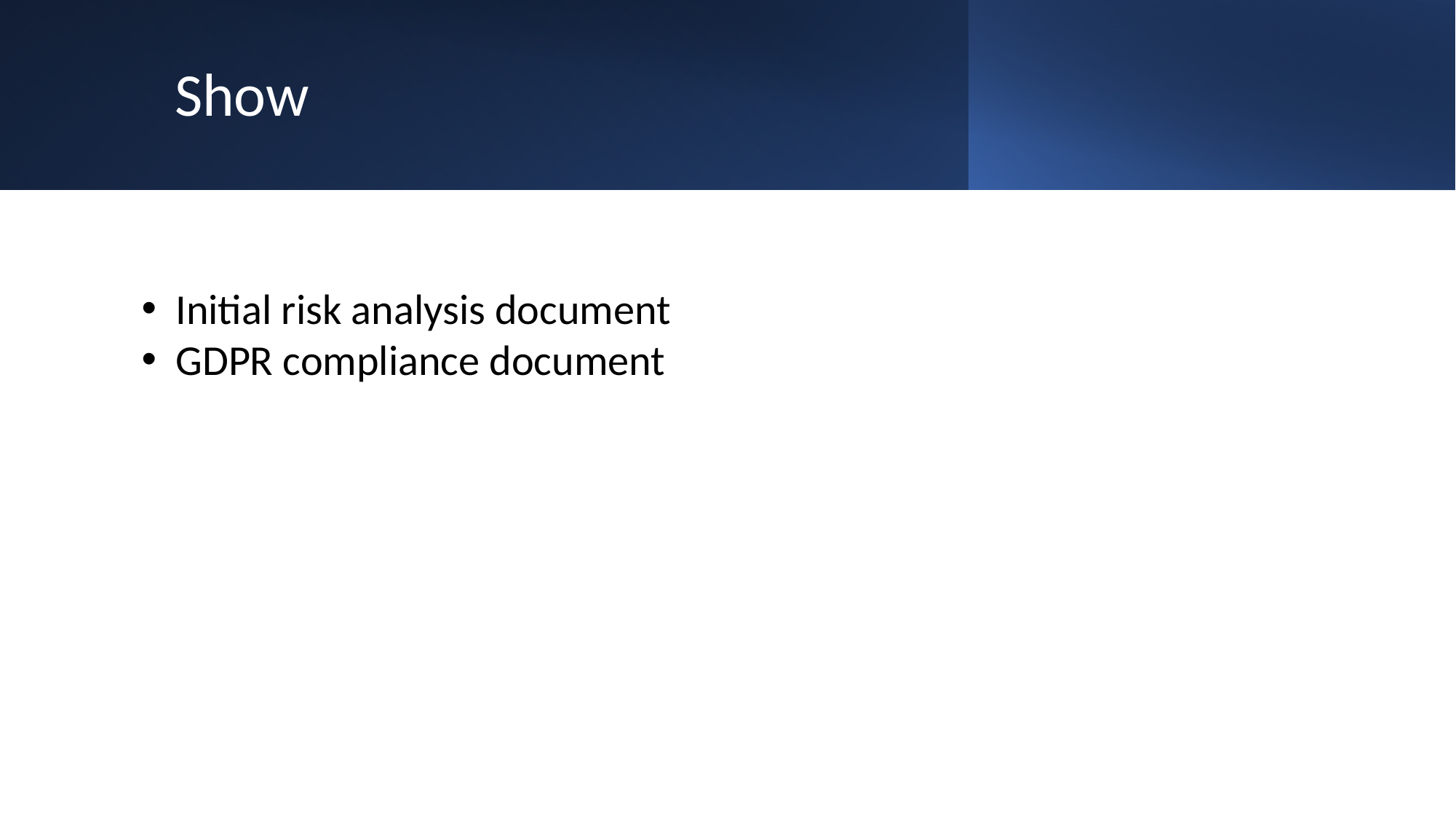

# Show
Initial risk analysis document
GDPR compliance document